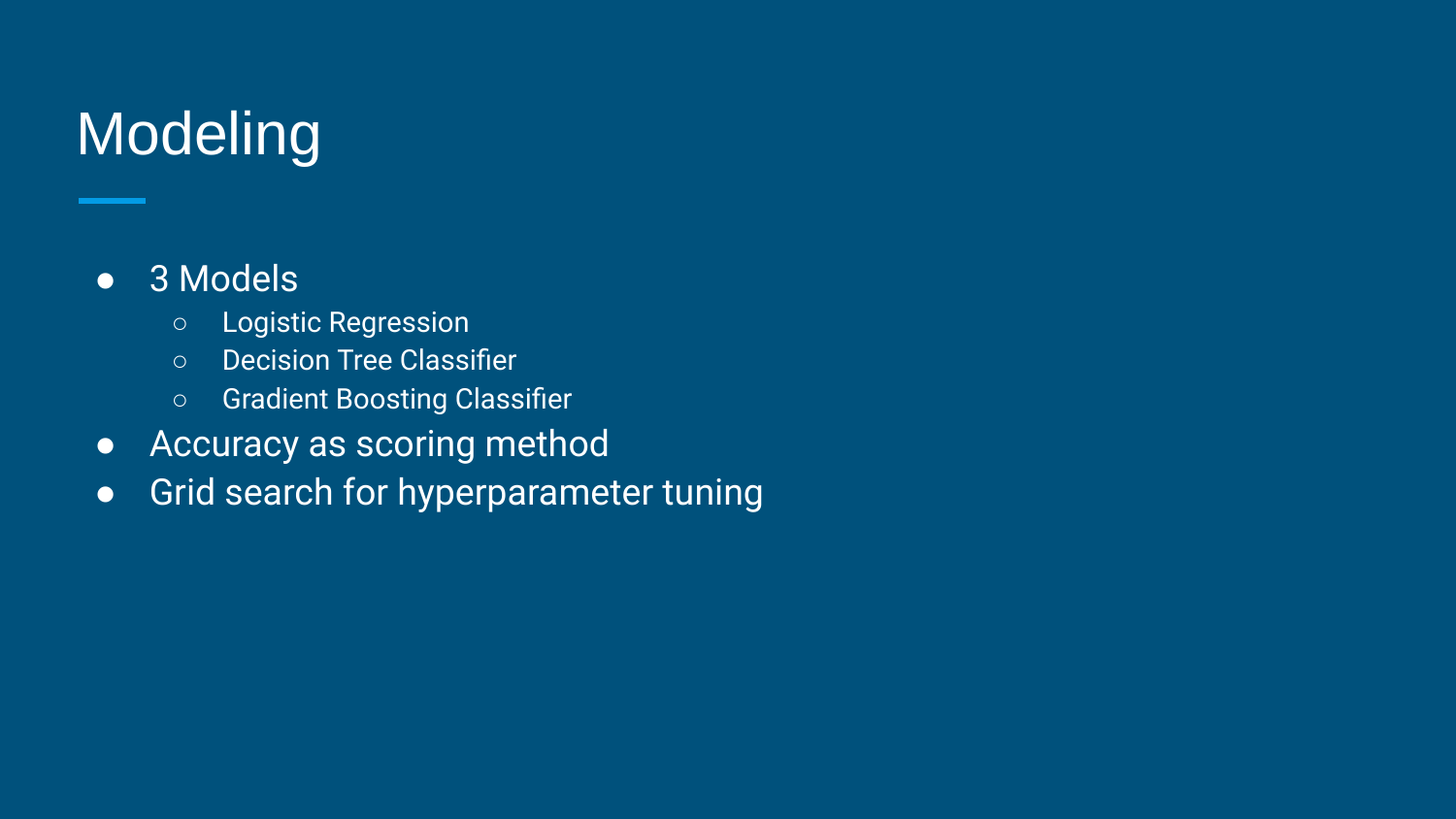

# Modeling
3 Models
Logistic Regression
Decision Tree Classifier
Gradient Boosting Classifier
Accuracy as scoring method
Grid search for hyperparameter tuning